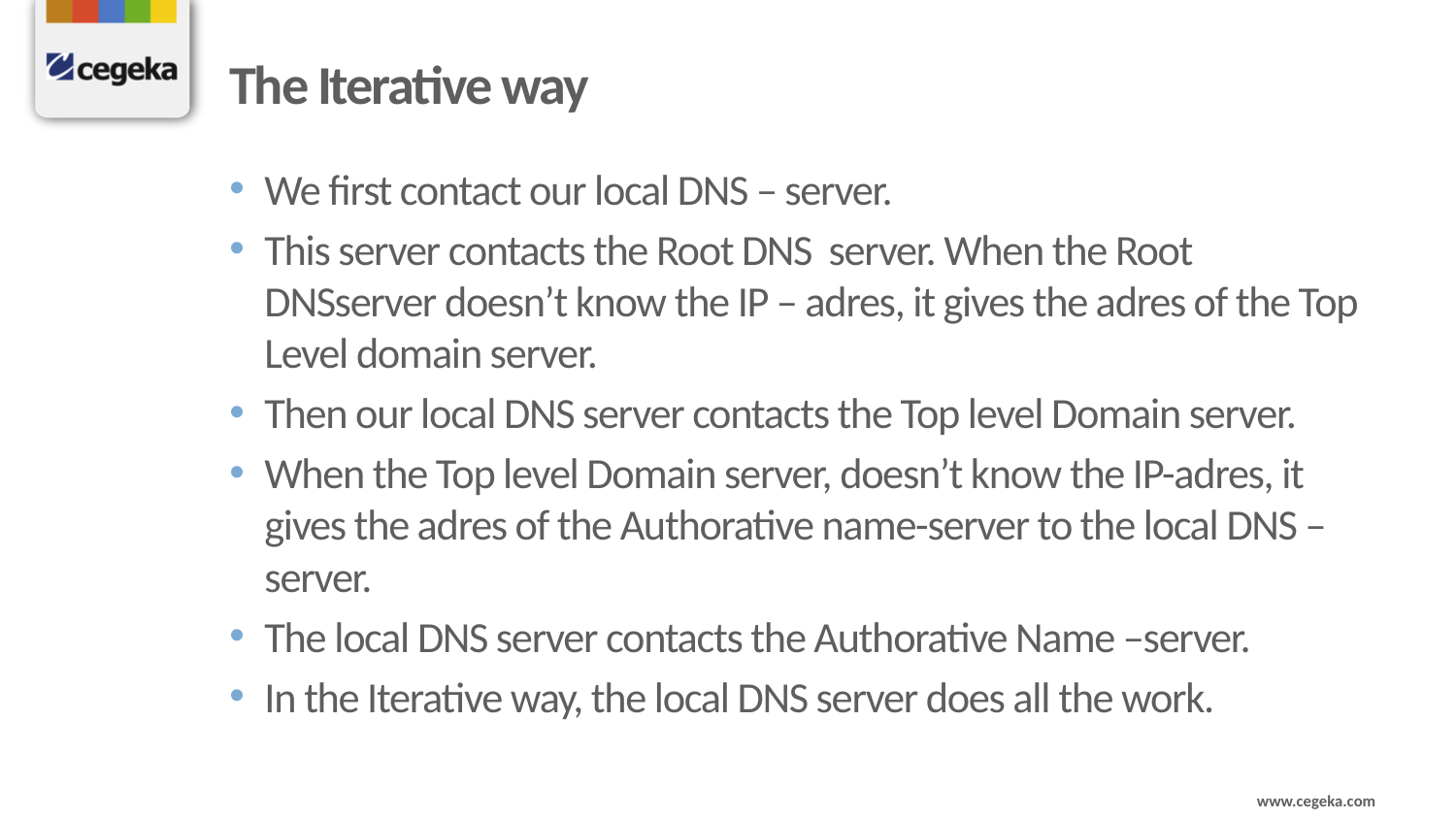

# The Iterative way
We first contact our local DNS – server.
This server contacts the Root DNS  server. When the Root DNSserver doesn’t know the IP – adres, it gives the adres of the Top Level domain server.
Then our local DNS server contacts the Top level Domain server.
When the Top level Domain server, doesn’t know the IP-adres, it gives the adres of the Authorative name-server to the local DNS – server.
The local DNS server contacts the Authorative Name –server.
In the Iterative way, the local DNS server does all the work.